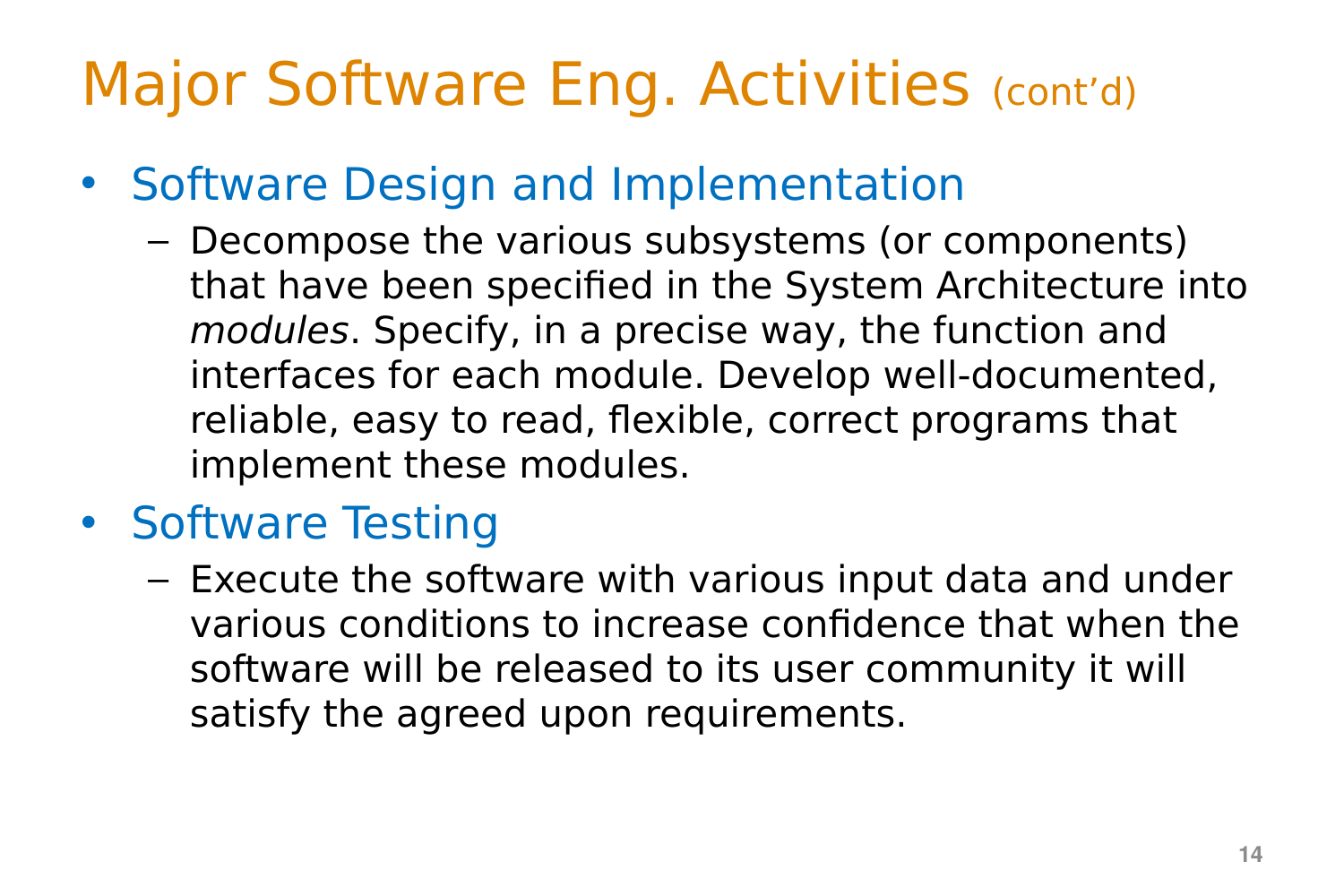

# Major Software Eng. Activities (cont’d)
Software Design and Implementation
Decompose the various subsystems (or components) that have been specified in the System Architecture into modules. Specify, in a precise way, the function and interfaces for each module. Develop well-documented, reliable, easy to read, flexible, correct programs that implement these modules.
Software Testing
Execute the software with various input data and under various conditions to increase confidence that when the software will be released to its user community it will satisfy the agreed upon requirements.

14